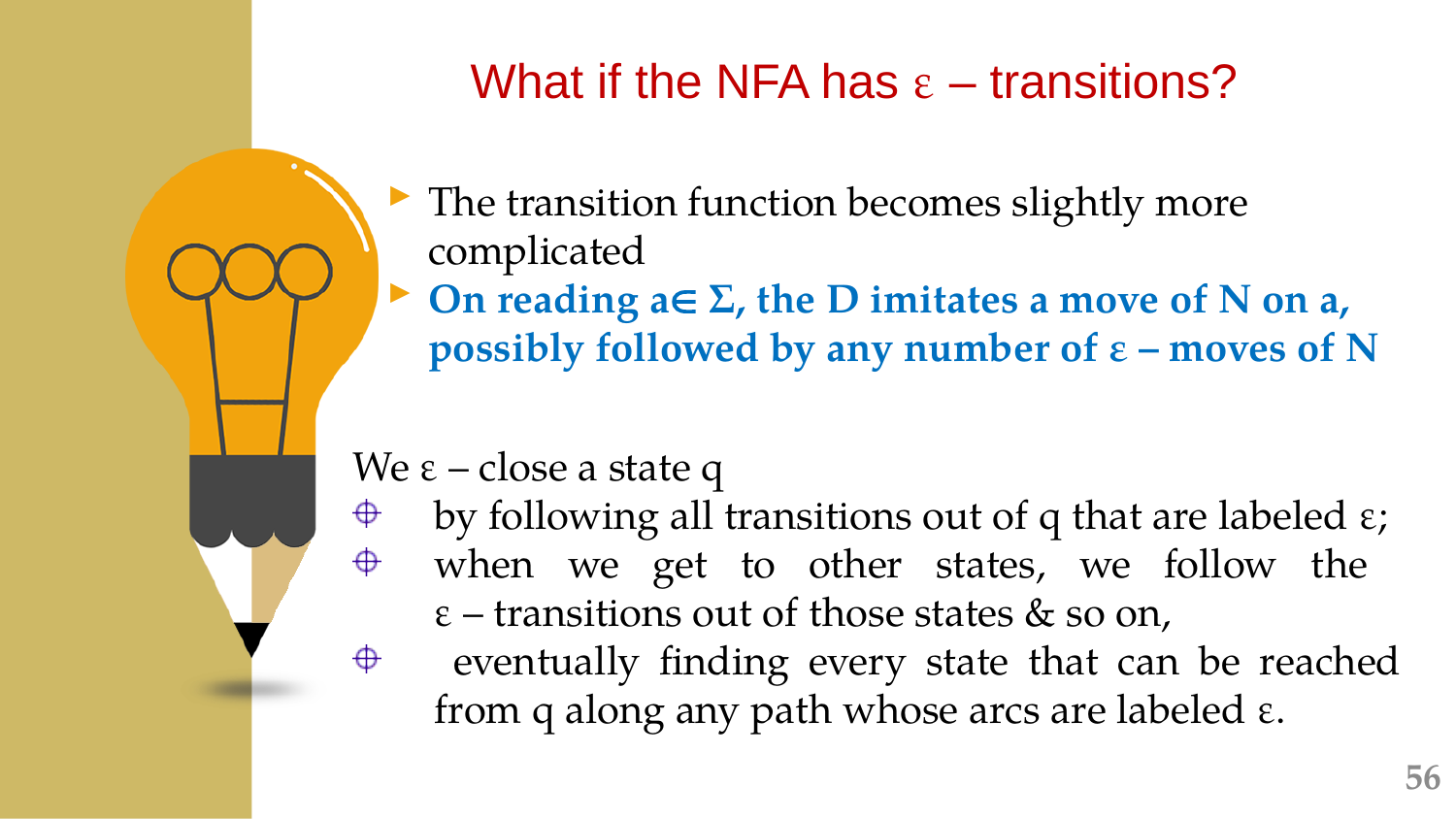

What if the NFA has ε – transitions?
The transition function becomes slightly more complicated
On reading a∈ Σ, the D imitates a move of N on a, possibly followed by any number of ε – moves of N

We ε – close a state q
by following all transitions out of q that are labeled ε;
when we get to other states, we follow the
ε – transitions out of those states & so on,
 eventually finding every state that can be reached from q along any path whose arcs are labeled ε.
56